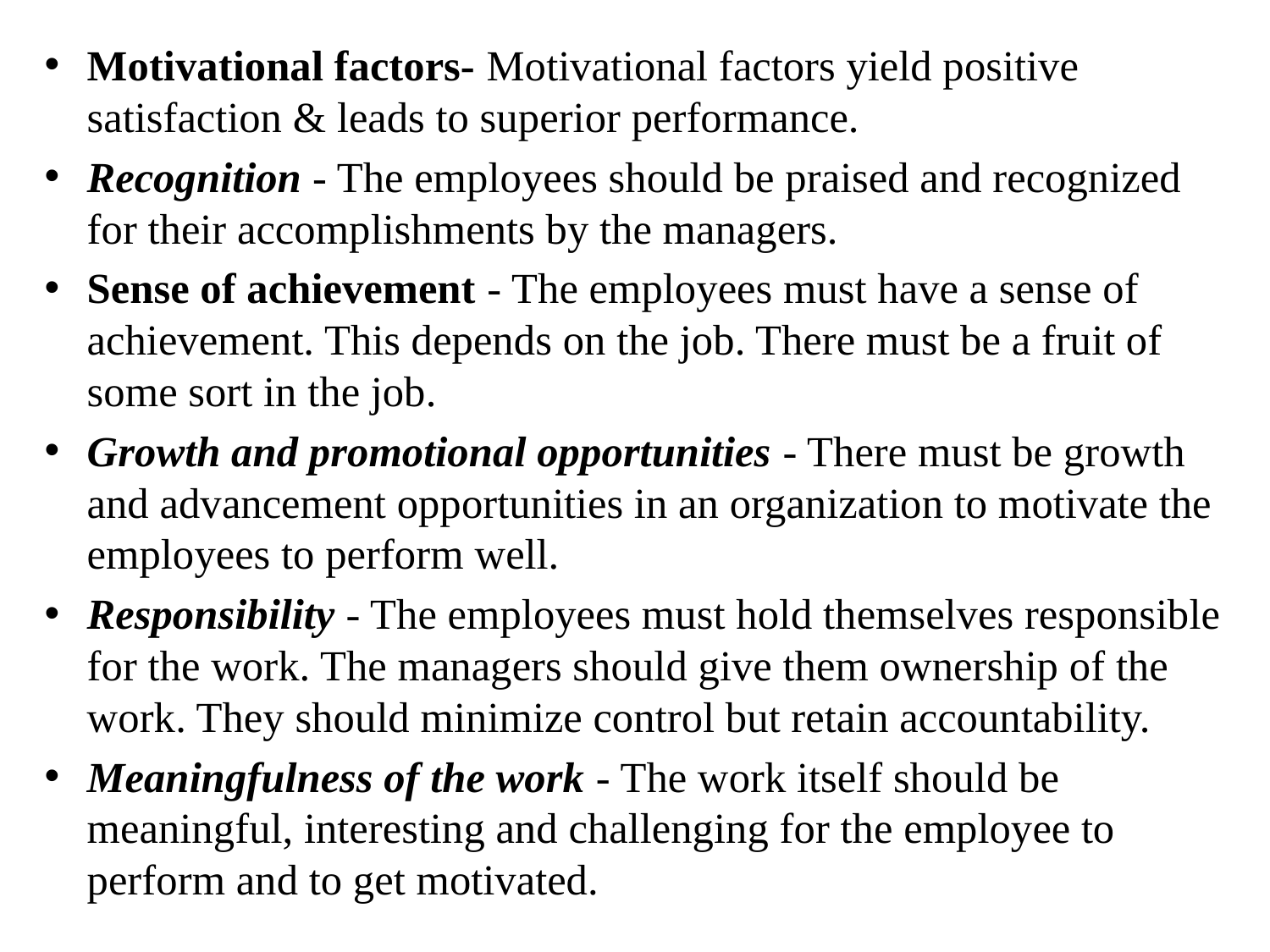

#
Motivational factors- Motivational factors yield positive satisfaction & leads to superior performance.
Recognition - The employees should be praised and recognized for their accomplishments by the managers.
Sense of achievement - The employees must have a sense of achievement. This depends on the job. There must be a fruit of some sort in the job.
Growth and promotional opportunities - There must be growth and advancement opportunities in an organization to motivate the employees to perform well.
Responsibility - The employees must hold themselves responsible for the work. The managers should give them ownership of the work. They should minimize control but retain accountability.
Meaningfulness of the work - The work itself should be meaningful, interesting and challenging for the employee to perform and to get motivated.